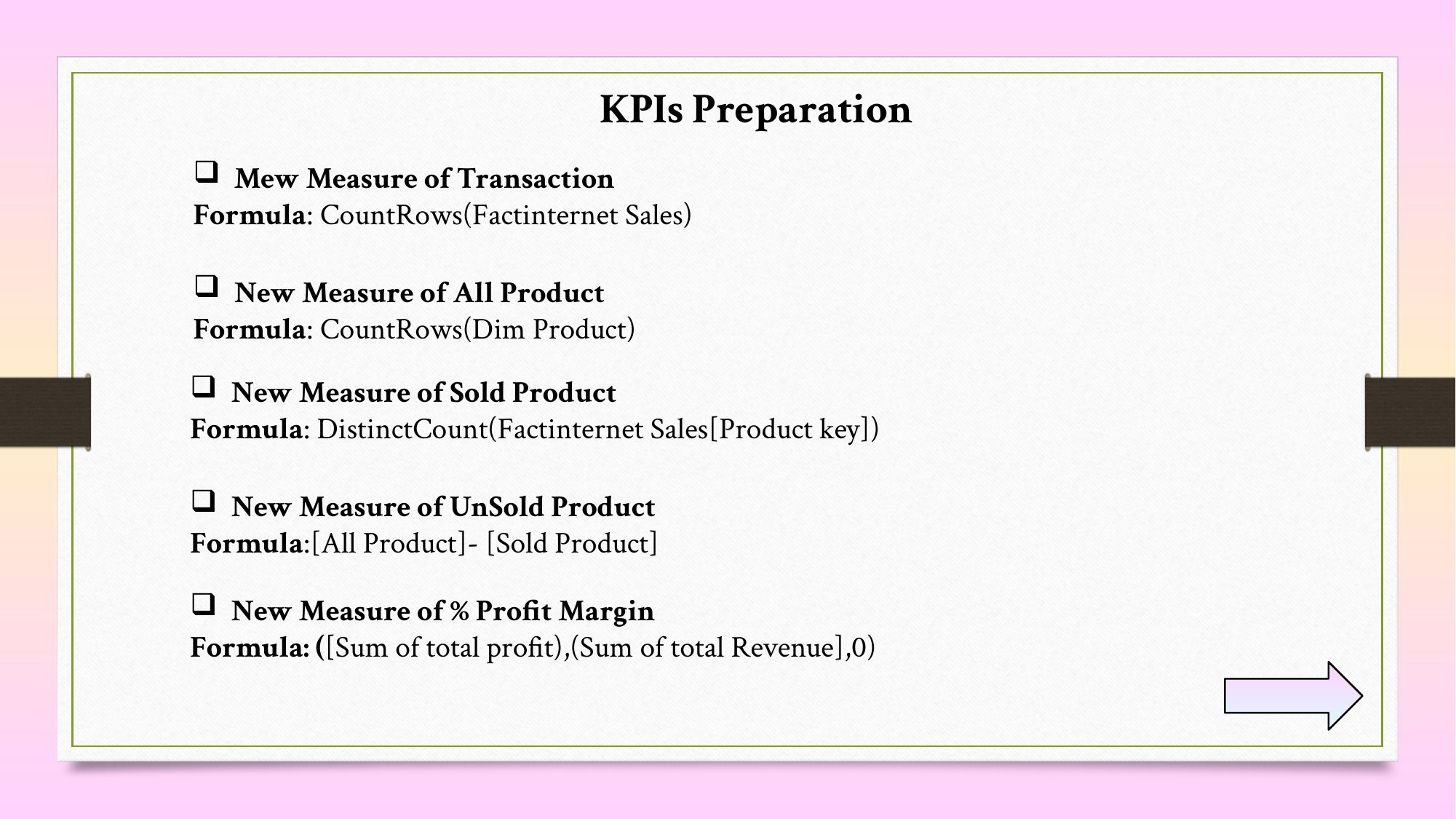

KPIs Preparation
Mew Measure of Transaction
Formula: CountRows(Factinternet Sales)
New Measure of All Product
Formula: CountRows(Dim Product)
New Measure of Sold Product
Formula: DistinctCount(Factinternet Sales[Product key])
New Measure of UnSold Product
Formula:[All Product]- [Sold Product]
New Measure of % Profit Margin
Formula: ([Sum of total profit),(Sum of total Revenue],0)